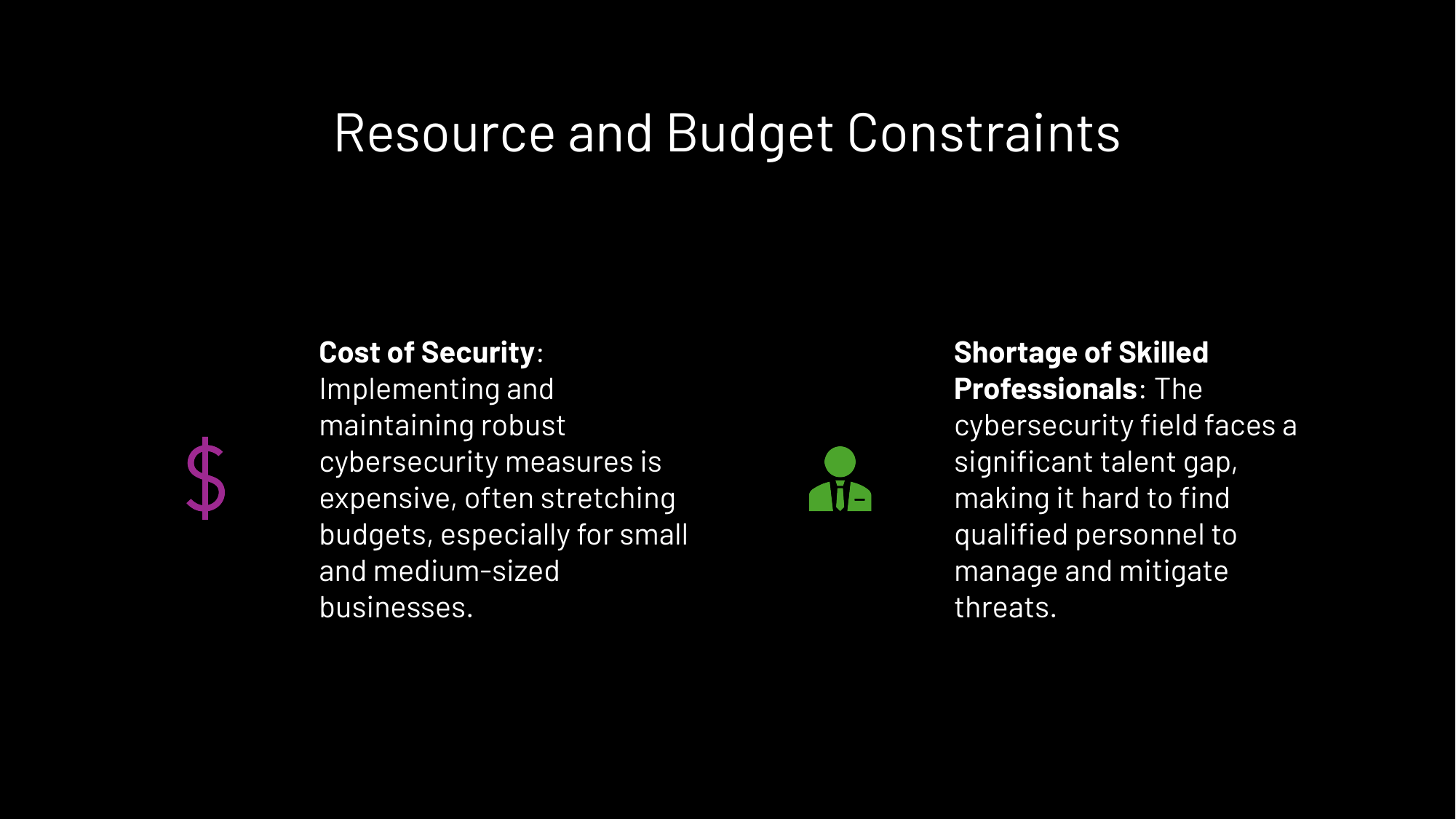

# Resource and Budget Constraints
Cost of Security: Implementing and maintaining robust cybersecurity measures is expensive, often stretching budgets, especially for small and medium-sized businesses.
Shortage of Skilled Professionals: The cybersecurity field faces a significant talent gap, making it hard to find qualified personnel to manage and mitigate threats.